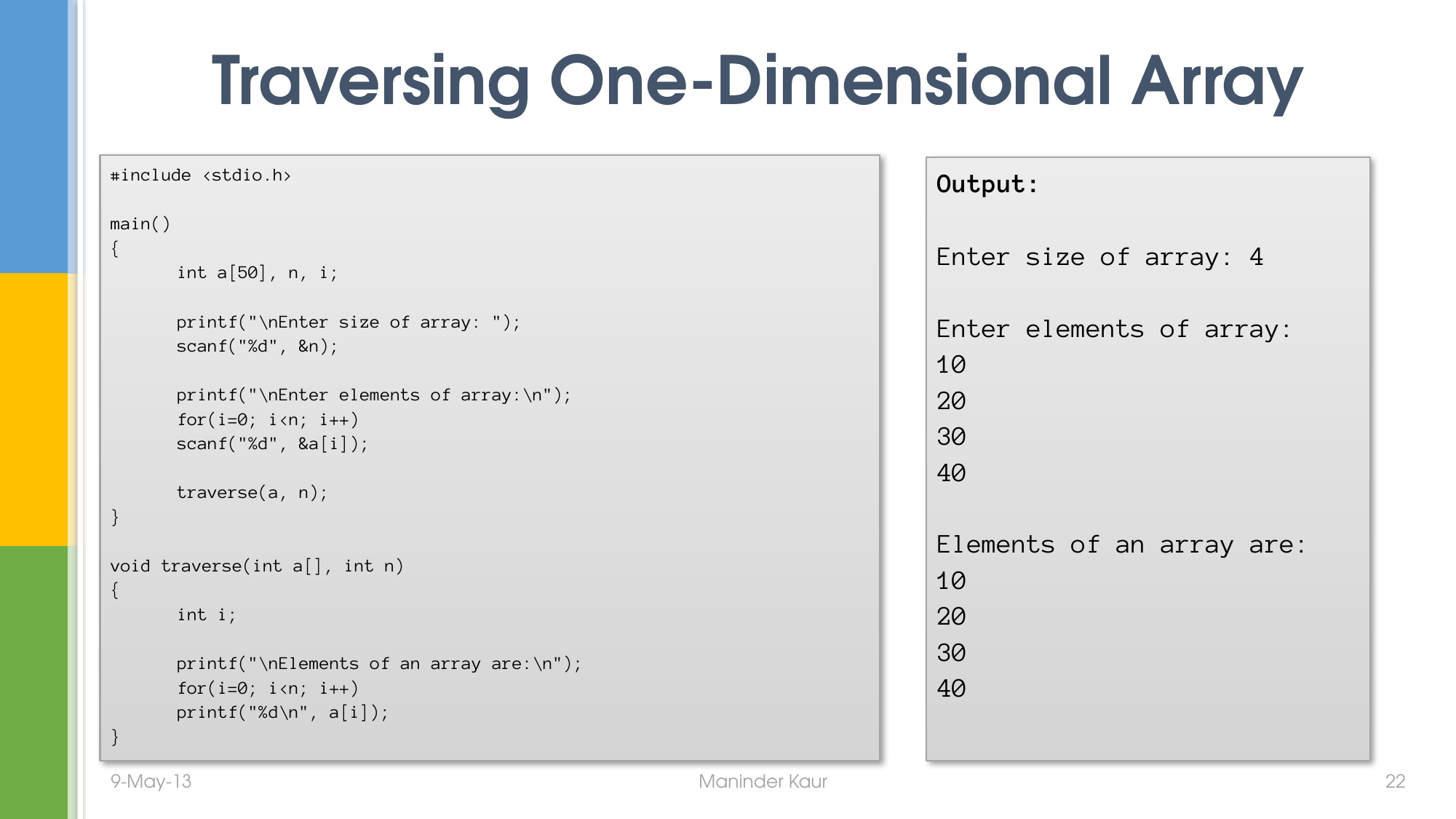

# Traversing One-Dimensional Array
#include <stdio.h>

main()
{
	int a[50], n, i;

	printf("\nEnter size of array: ");
	scanf("%d", &n);

	printf("\nEnter elements of array:\n");
	for(i=0; i<n; i++)
		scanf("%d", &a[i]);

	traverse(a, n);
}

void traverse(int a[], int n)
{
	int i;

	printf("\nElements of an array are:\n");
	for(i=0; i<n; i++)
		printf("%d\n", a[i]);
}
Output:

Enter size of array: 4

Enter elements of array:
10
20
30
40

Elements of an array are:
10
20
30
40

9-May-13
Maninder Kaur
22